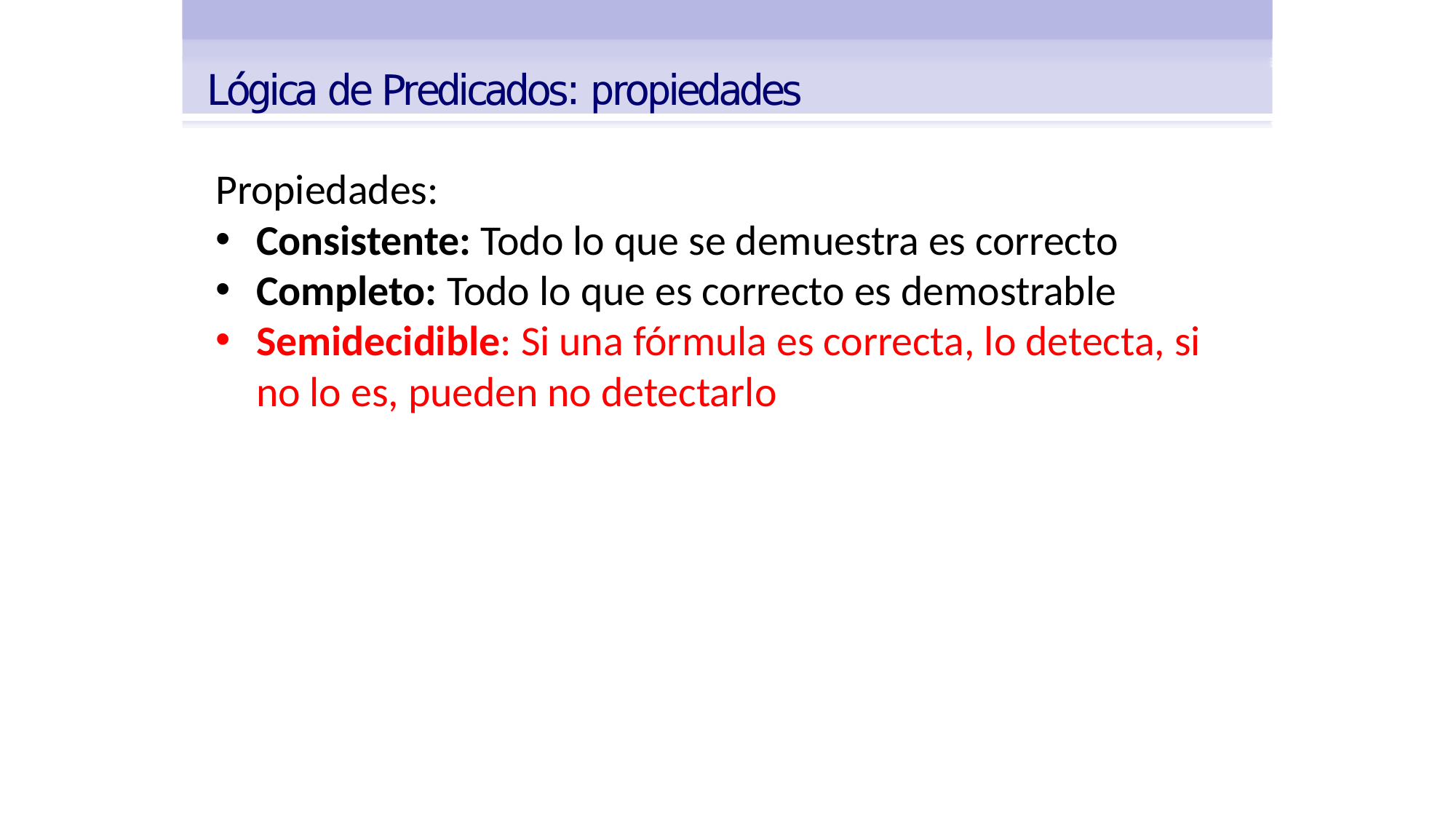

Lógica de Predicados: propiedades

Propiedades:
Consistente: Todo lo que se demuestra es correcto
Completo: Todo lo que es correcto es demostrable
Semidecidible: Si una fórmula es correcta, lo detecta, si no lo es, pueden no detectarlo